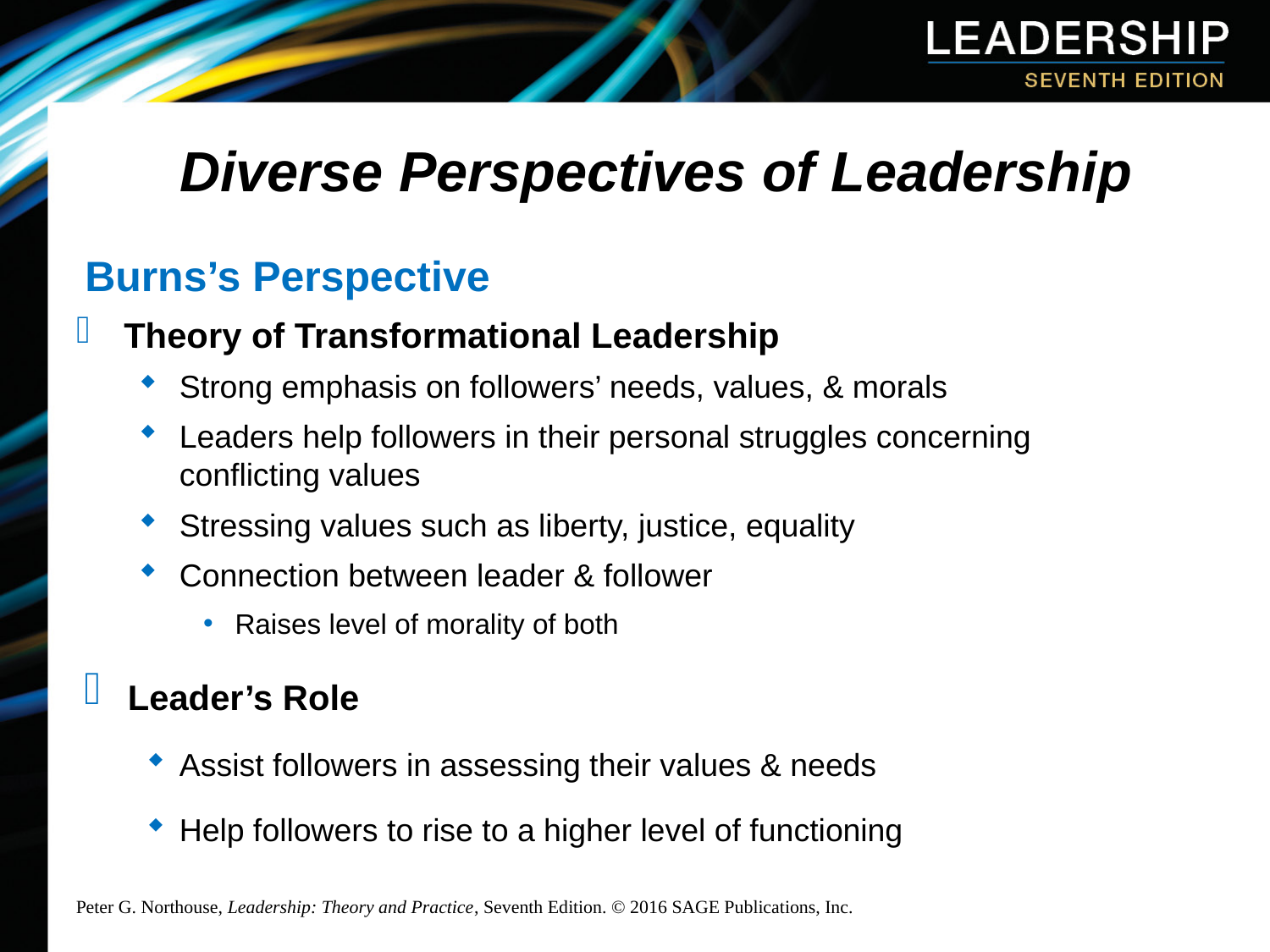

# Diverse Perspectives of Leadership
Burns’s Perspective
Theory of Transformational Leadership
Strong emphasis on followers’ needs, values, & morals
Leaders help followers in their personal struggles concerning conflicting values
Stressing values such as liberty, justice, equality
Connection between leader & follower
Raises level of morality of both
 Leader’s Role
Assist followers in assessing their values & needs
Help followers to rise to a higher level of functioning

Peter G. Northouse, Leadership: Theory and Practice, Seventh Edition. © 2016 SAGE Publications, Inc.